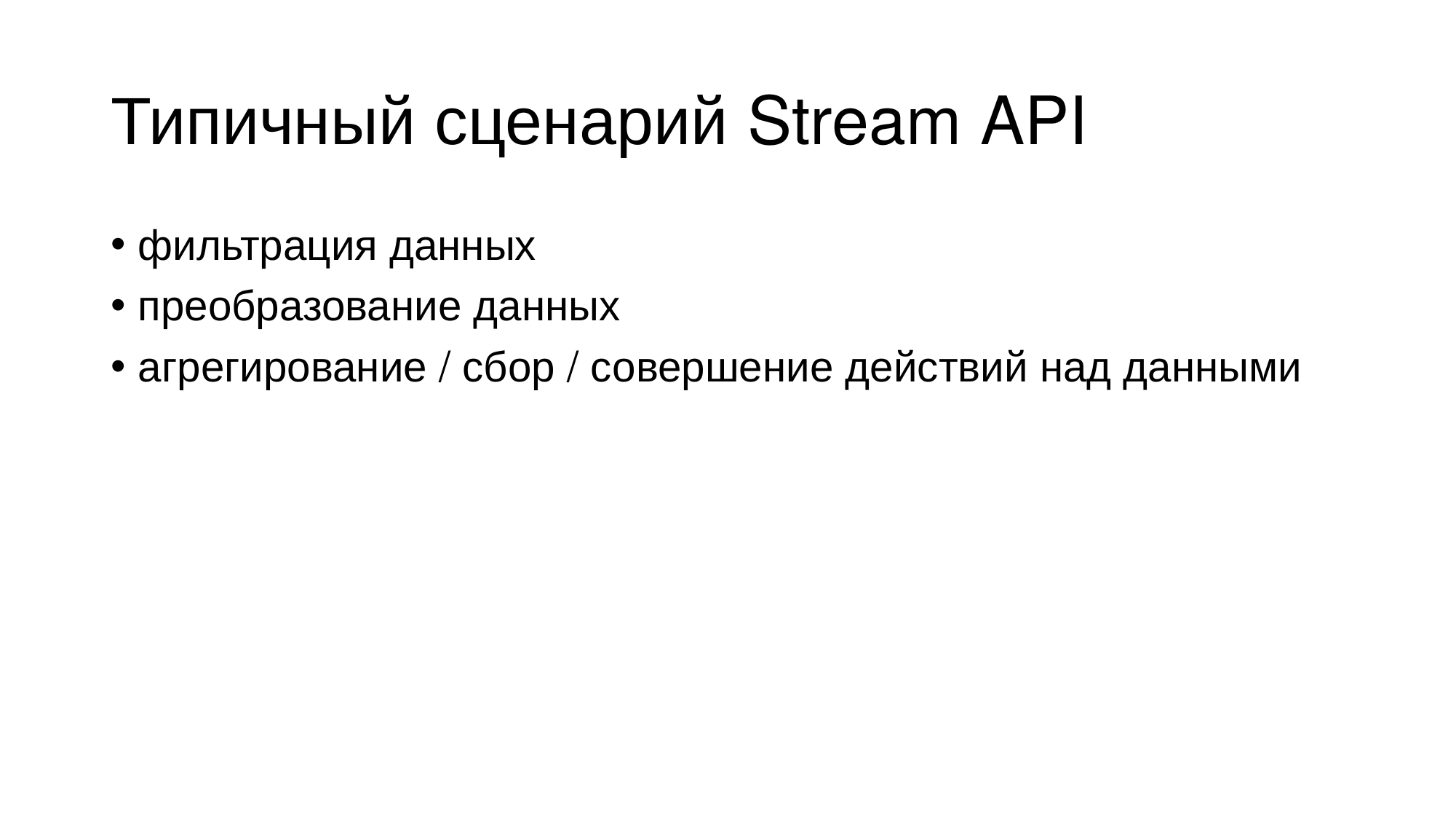

# Типичный сценарий Stream API
фильтрация данных
преобразование данных
агрегирование / сбор / совершение действий над данными